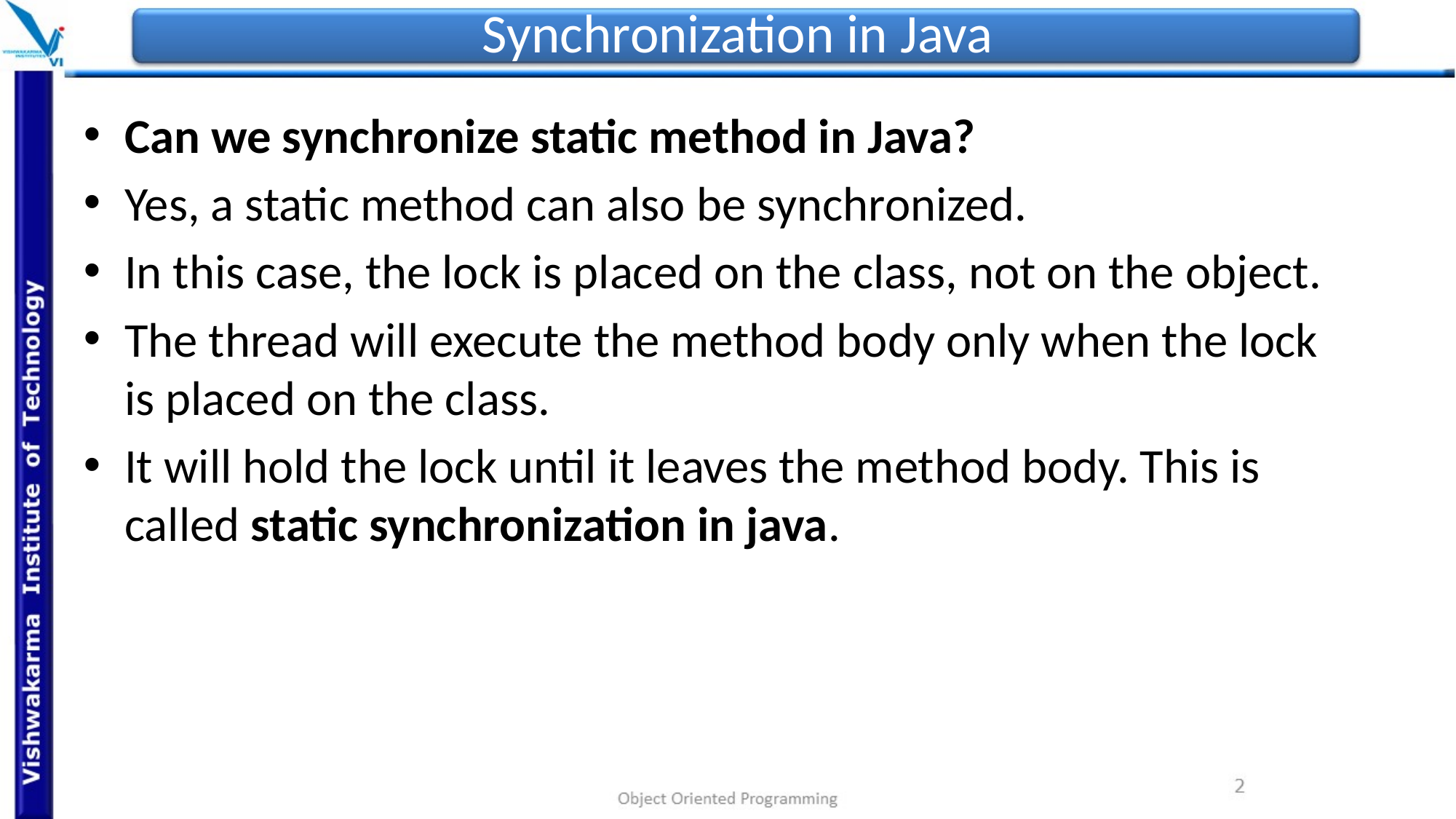

# Synchronization in Java
Can we synchronize static method in Java?
Yes, a static method can also be synchronized.
In this case, the lock is placed on the class, not on the object.
The thread will execute the method body only when the lock is placed on the class.
It will hold the lock until it leaves the method body. This is called static synchronization in java.